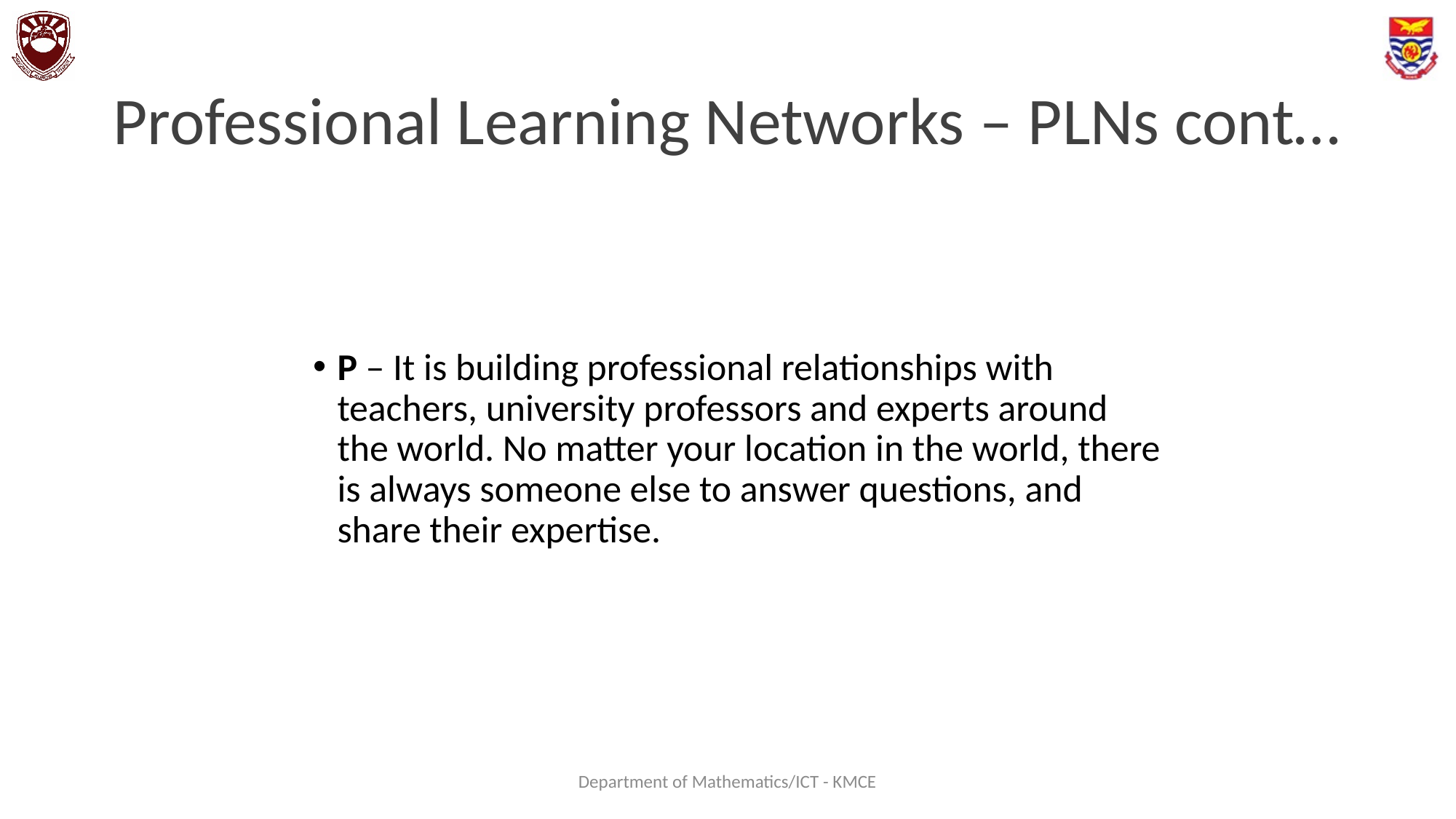

# Professional Learning Networks – PLNs cont…

P – It is building professional relationships with teachers, university professors and experts around the world. No matter your location in the world, there is always someone else to answer questions, and share their expertise.

Department of Mathematics/ICT - KMCE
95